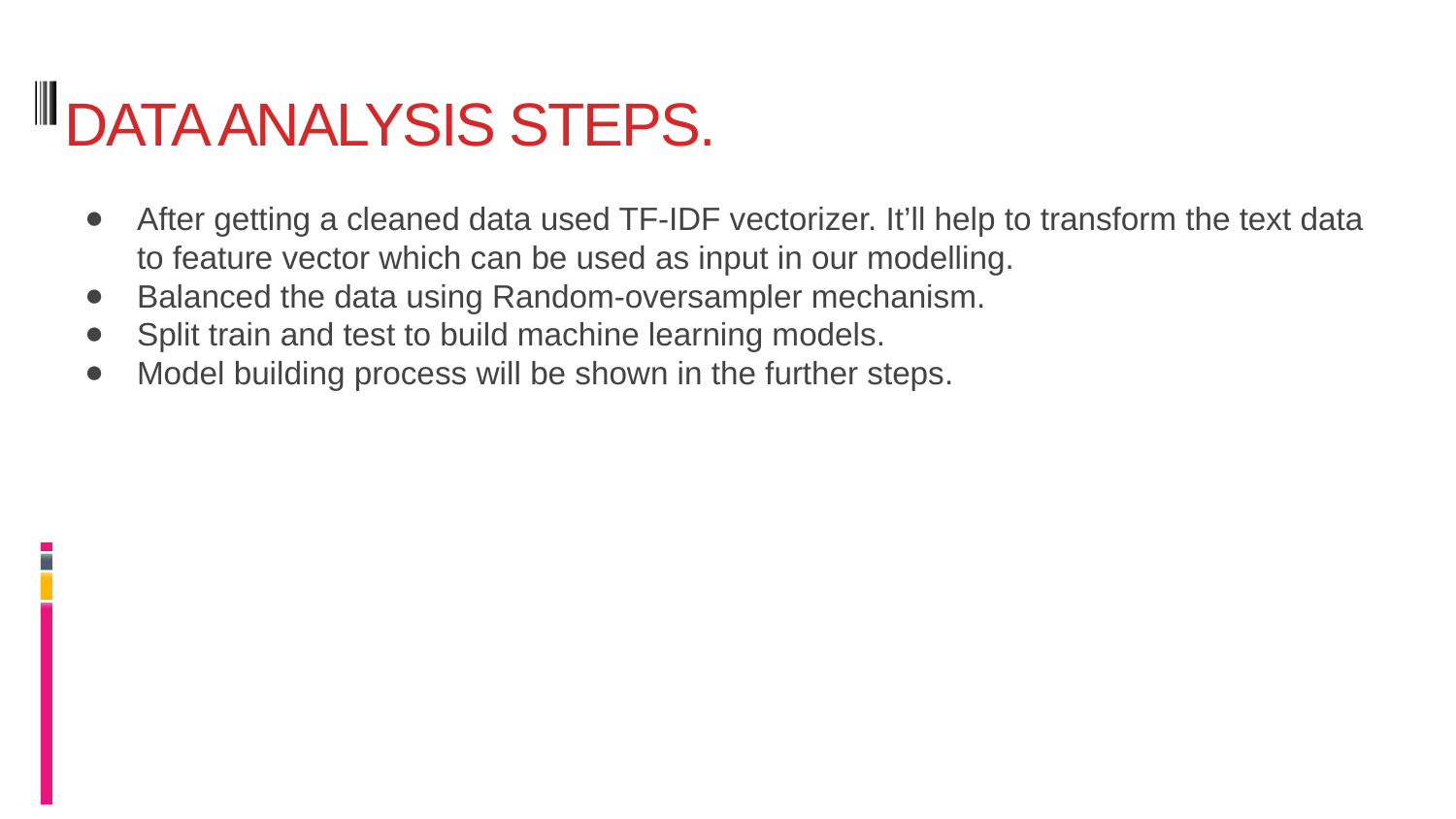

# DATA ANALYSIS STEPS.
After getting a cleaned data used TF-IDF vectorizer. It’ll help to transform the text data to feature vector which can be used as input in our modelling.
Balanced the data using Random-oversampler mechanism.
Split train and test to build machine learning models.
Model building process will be shown in the further steps.